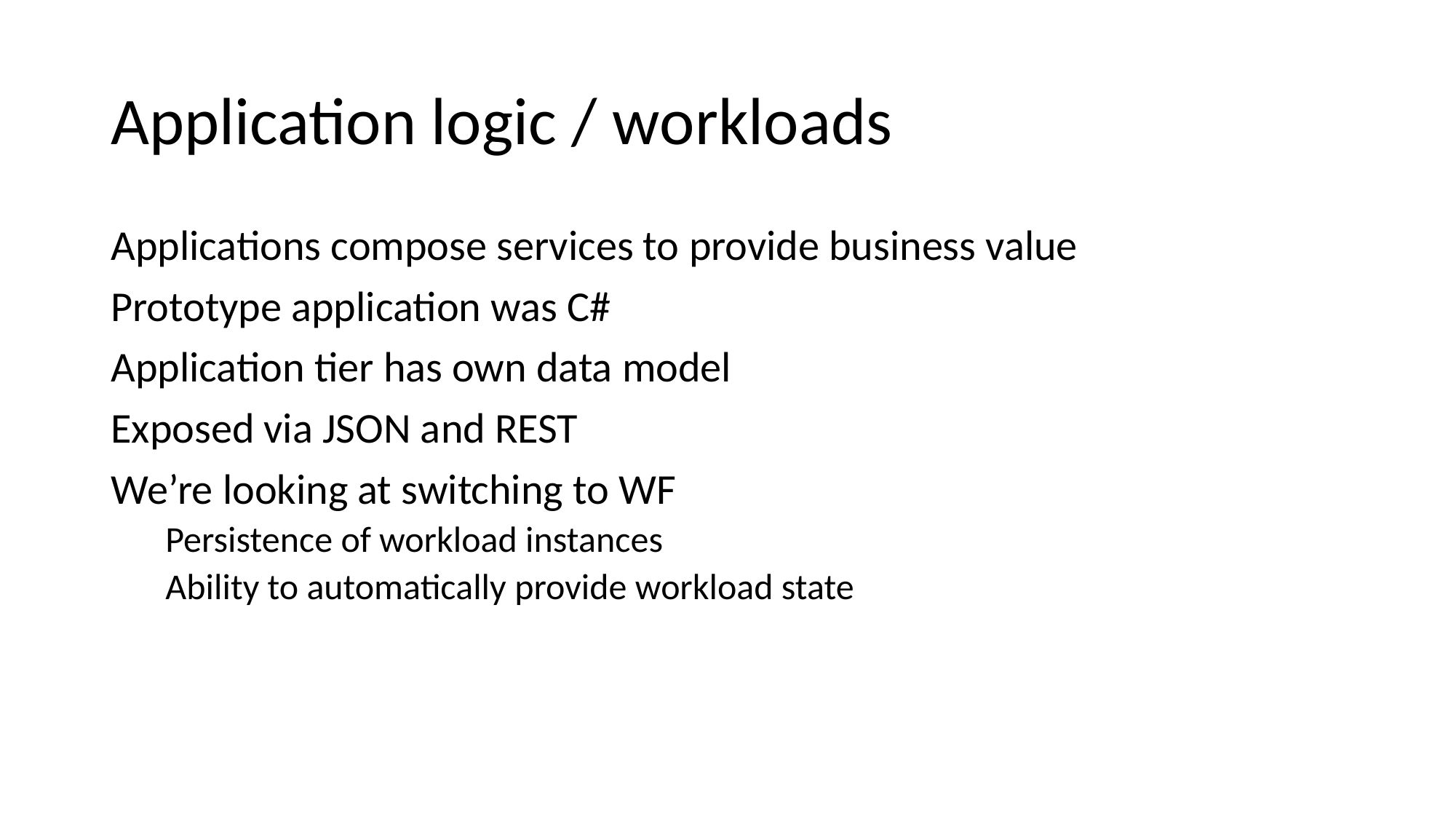

# Application logic / workloads
Applications compose services to provide business value
Prototype application was C#
Application tier has own data model
Exposed via JSON and REST
We’re looking at switching to WF
Persistence of workload instances
Ability to automatically provide workload state